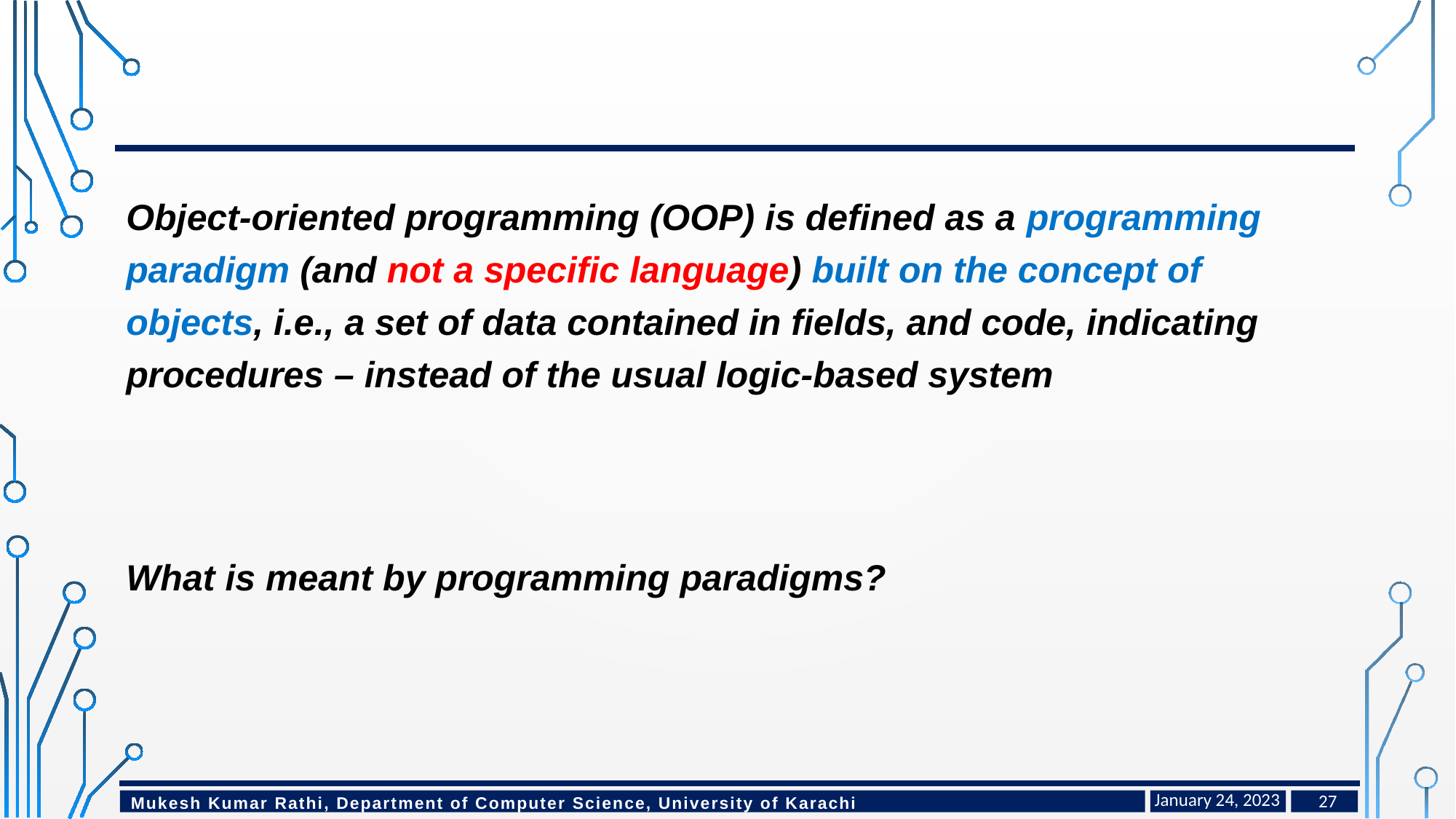

#
Object-oriented programming (OOP) is defined as a programming paradigm (and not a specific language) built on the concept of objects, i.e., a set of data contained in fields, and code, indicating procedures – instead of the usual logic-based system

What is meant by programming paradigms?
January 24, 2023
27